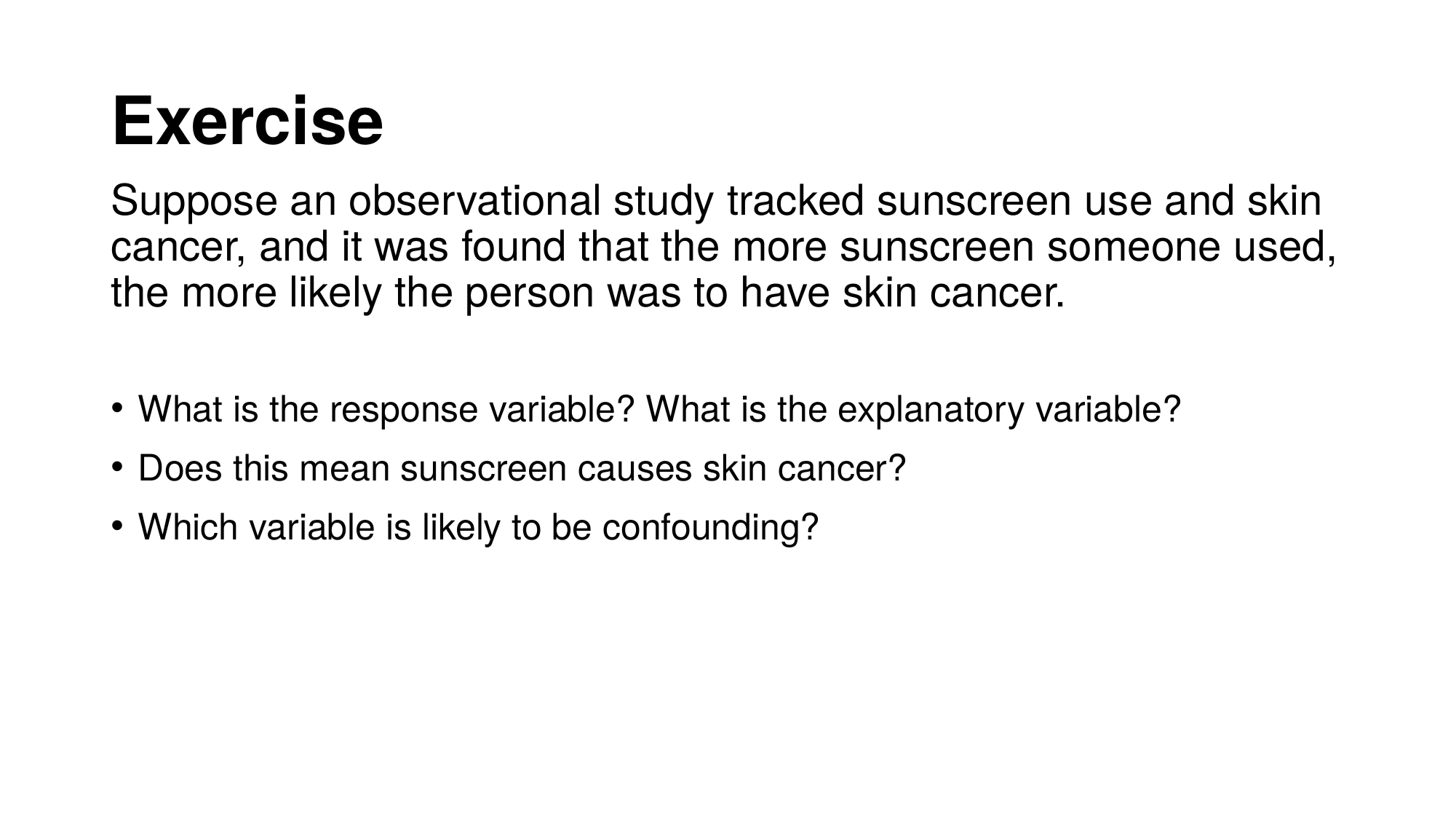

# Exercise
Suppose an observational study tracked sunscreen use and skin cancer, and it was found that the more sunscreen someone used, the more likely the person was to have skin cancer.

What is the response variable? What is the explanatory variable?
Does this mean sunscreen causes skin cancer?
Which variable is likely to be confounding?